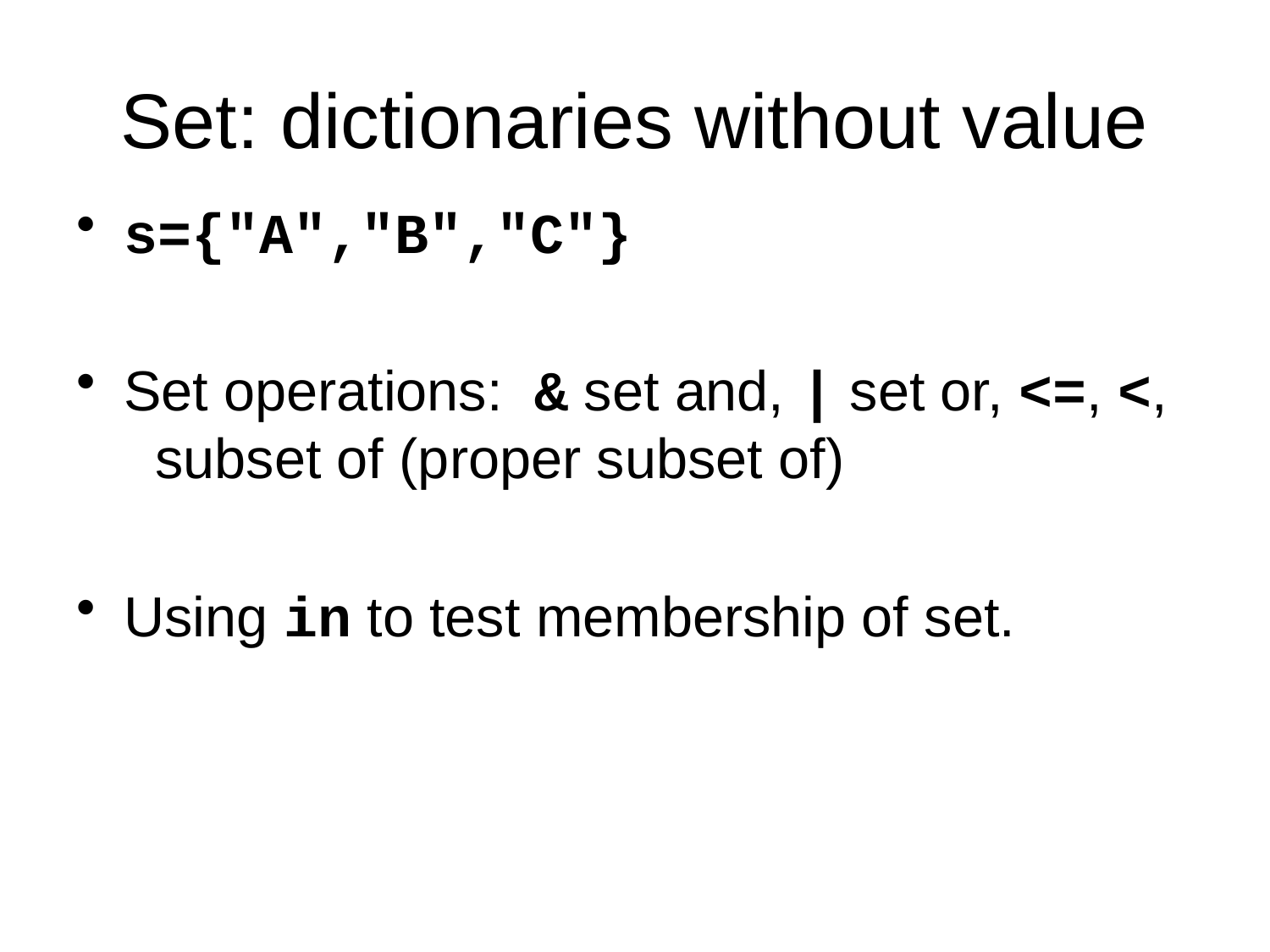

# Set: dictionaries without value
s={"A","B","C"}

Set operations:  & set and, | set or, <=, <,    subset of (proper subset of)

Using in to test membership of set.